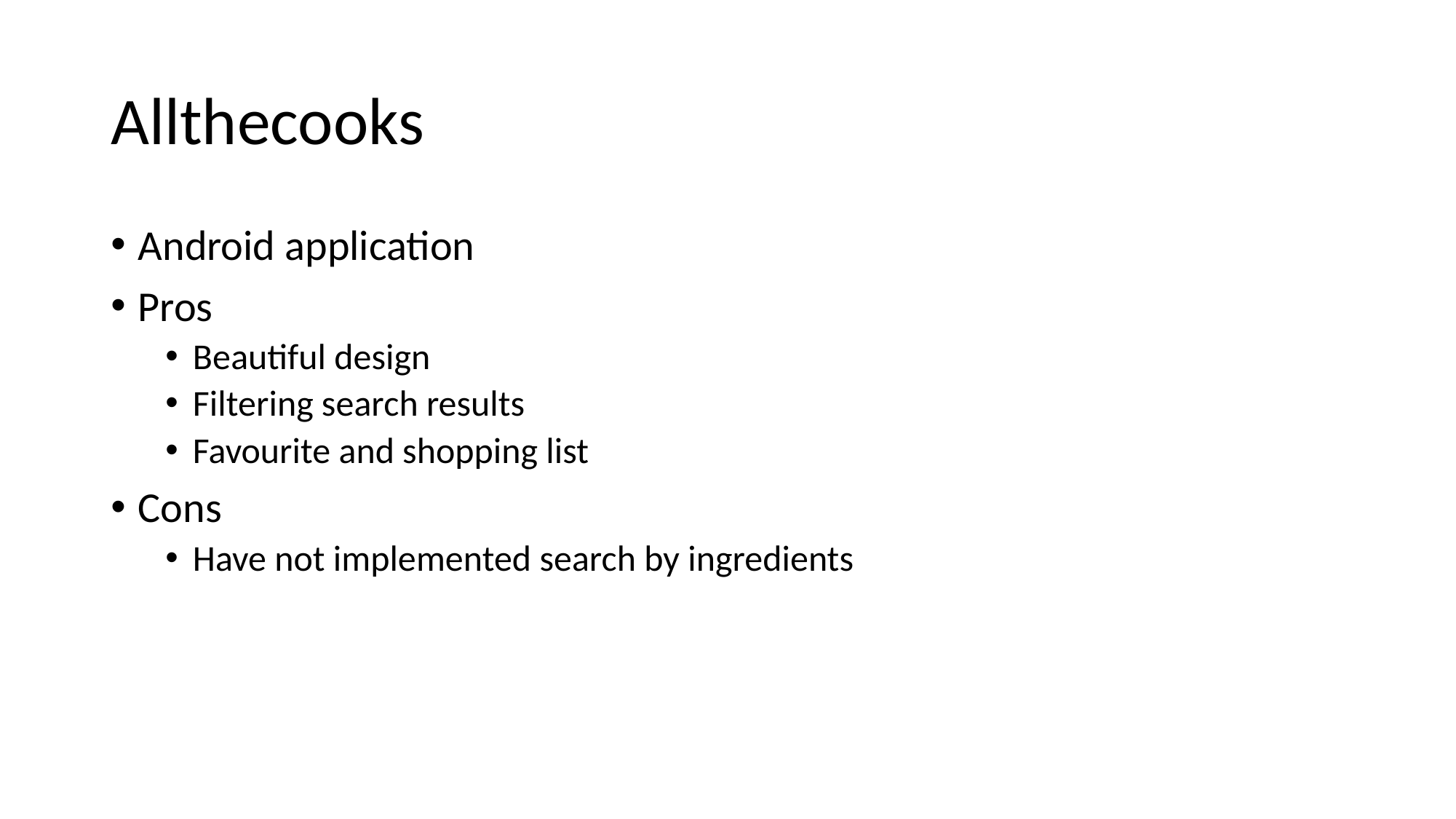

# Allthecooks
Android application
Pros
Beautiful design
Filtering search results
Favourite and shopping list
Cons
Have not implemented search by ingredients